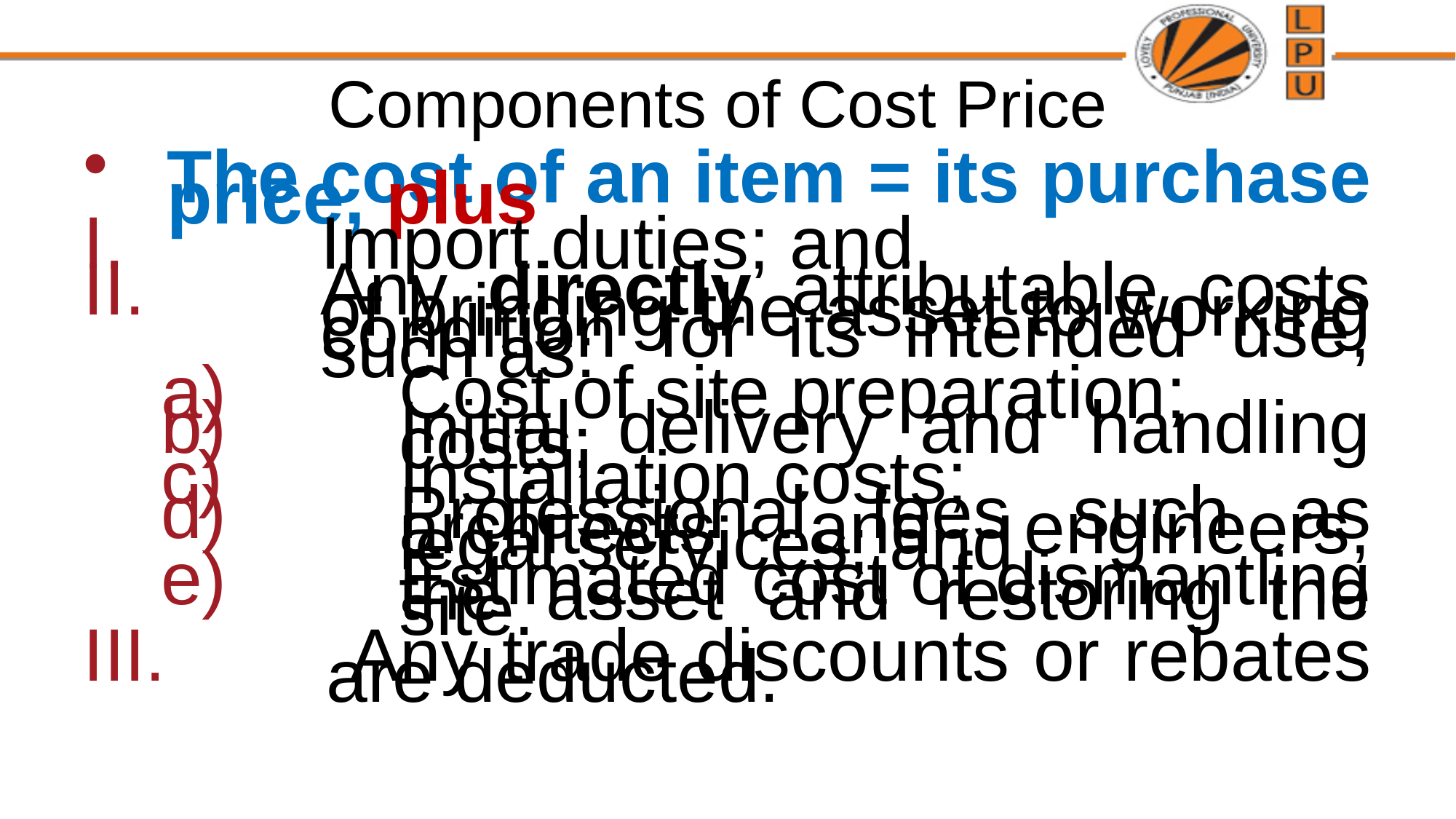

# Components of Cost Price
The cost of an item = its purchase price, plus
Import duties; and
Any directly attributable costs of bringing the asset to working condition for its intended use, such as:
Cost of site preparation;
Initial delivery and handling costs;
Installation costs;
Professional fees such as architects and engineers, legal services; and
Estimated cost of dismantling the asset and restoring the site.
 Any trade discounts or rebates are deducted.